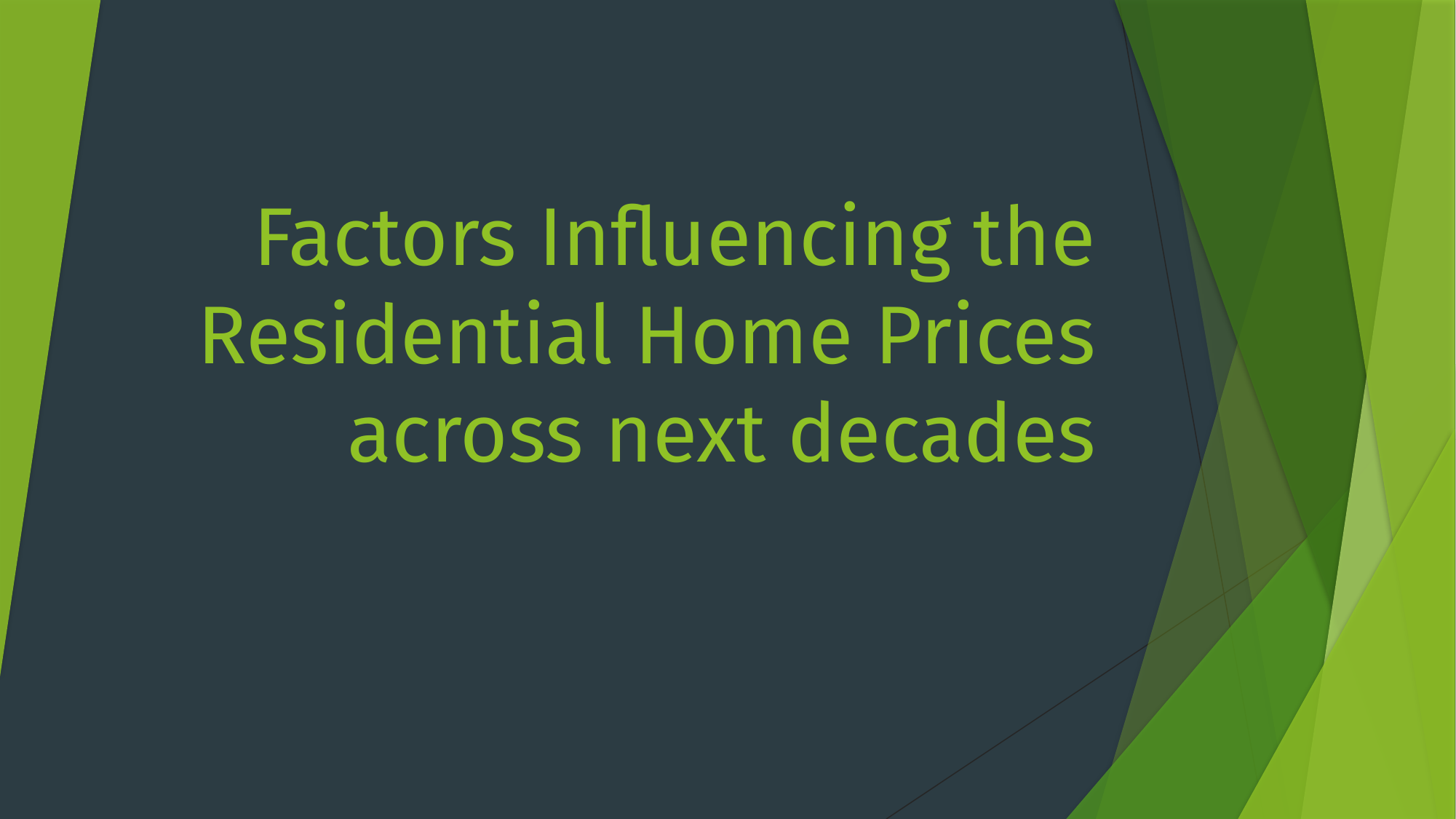

# Factors Influencing the Residential Home Prices across next decades